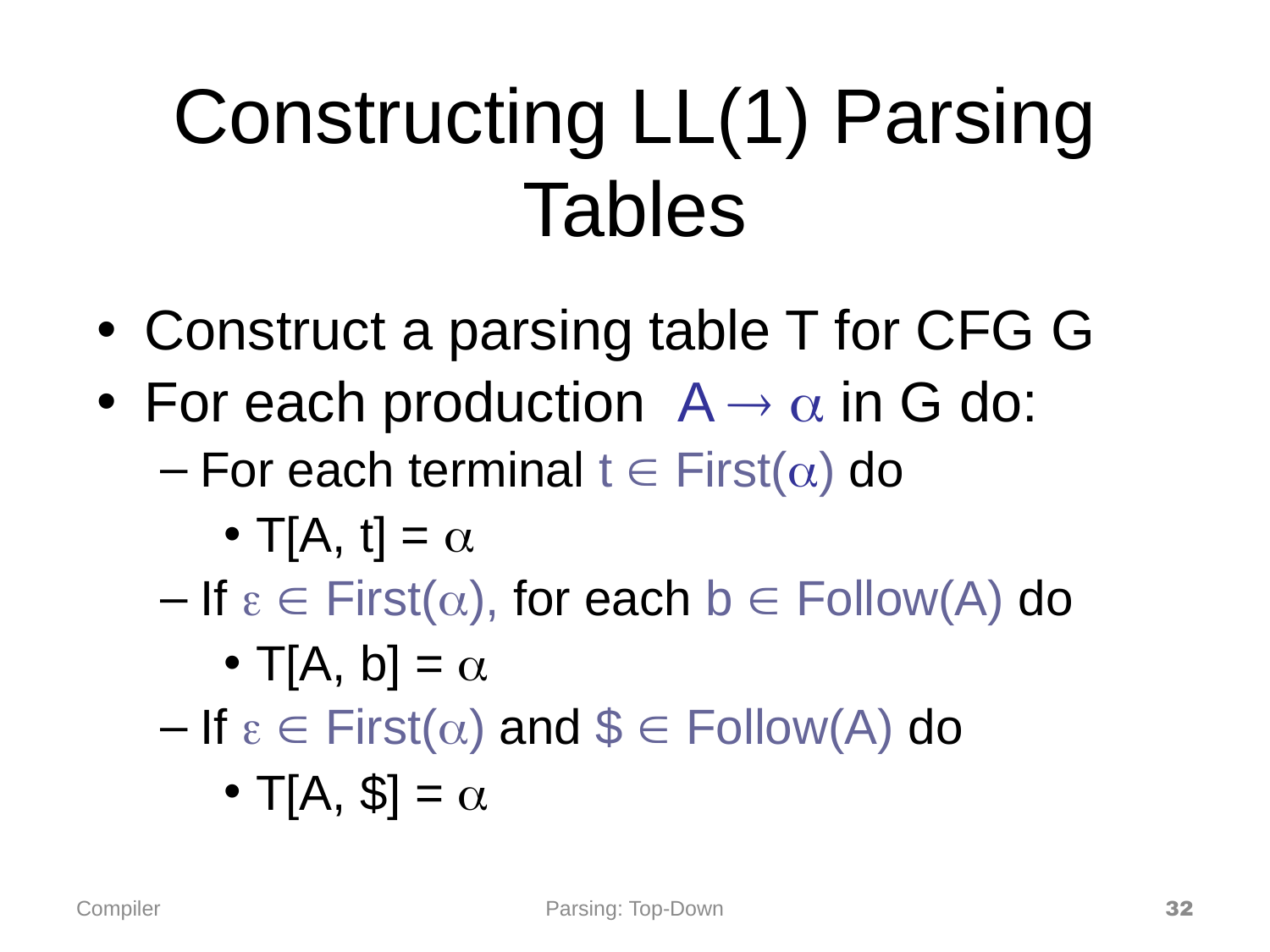

# Constructing LL(1) Parsing Tables
Construct a parsing table T for CFG G
For each production  A → α in G do:
For each terminal t ∈ First(α) do
T[A, t] = α
If ε ∈ First(α), for each b ∈ Follow(A) do
T[A, b] = α
If ε ∈ First(α) and $ ∈ Follow(A) do
T[A, $] = α
Parsing: Top-Down
32
Compiler